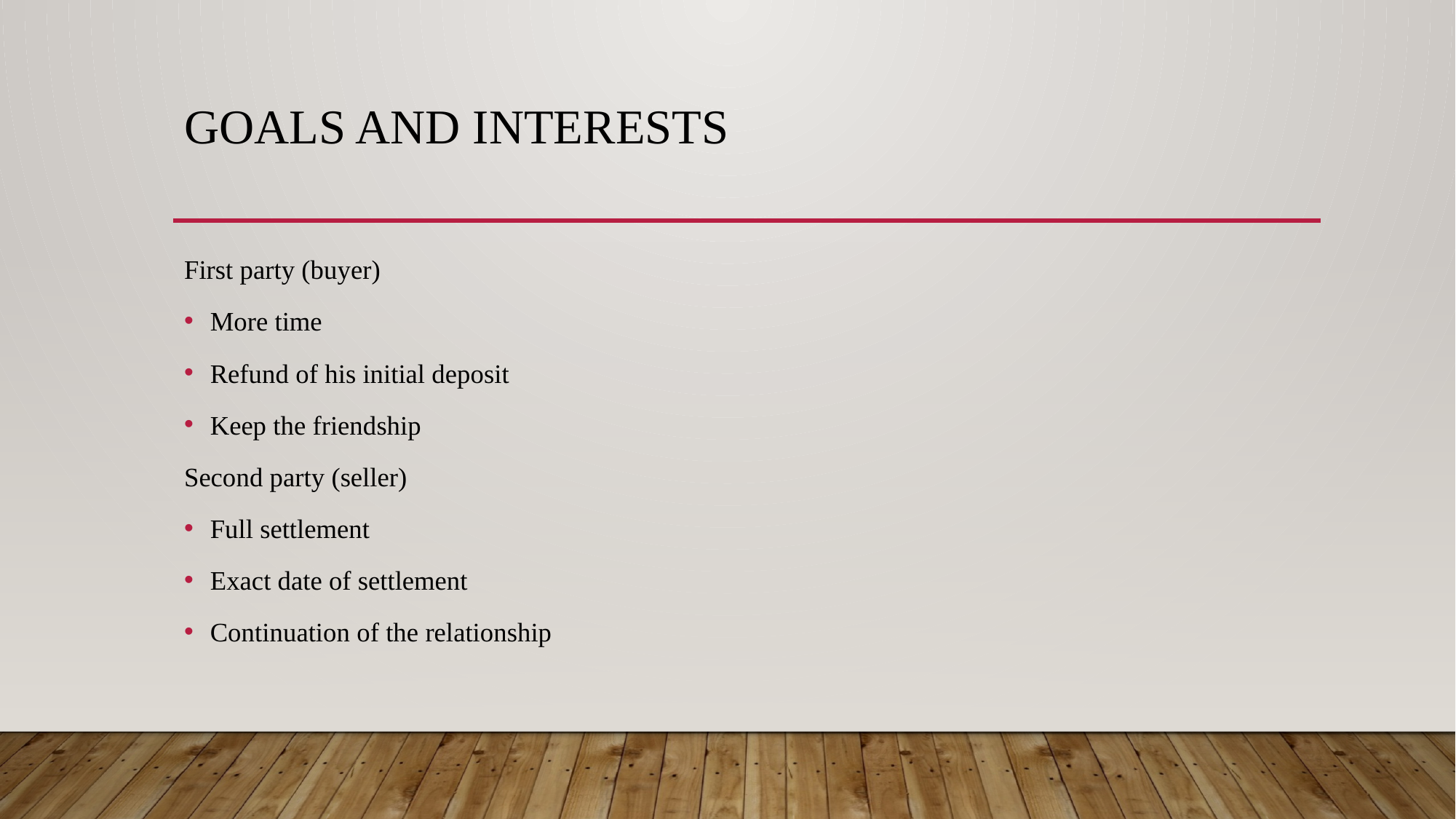

# Goals and Interests
First party (buyer)
More time
Refund of his initial deposit
Keep the friendship
Second party (seller)
Full settlement
Exact date of settlement
Continuation of the relationship